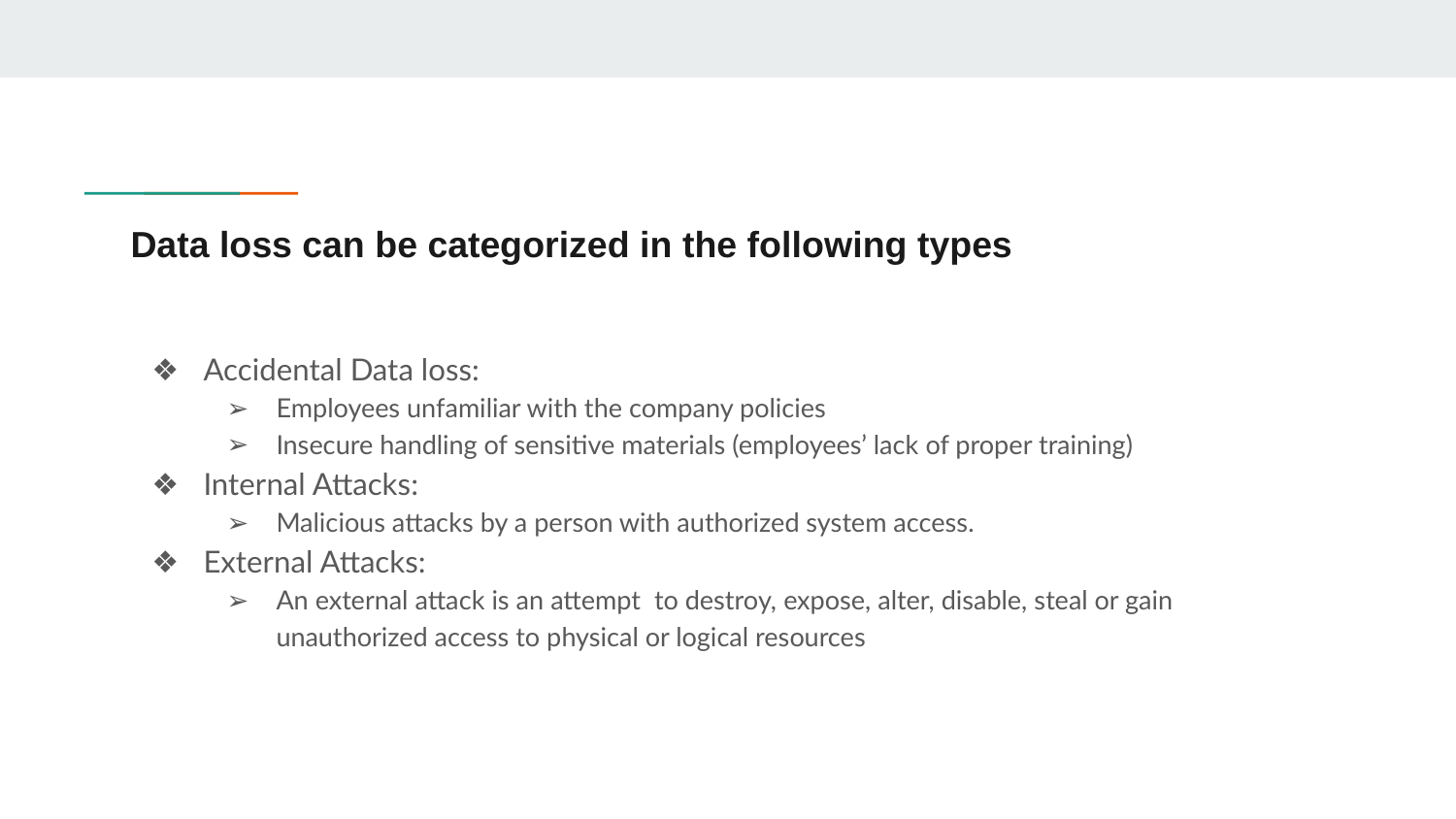

# Data loss can be categorized in the following types
Accidental Data loss:
Employees unfamiliar with the company policies
Insecure handling of sensitive materials (employees’ lack of proper training)
Internal Attacks:
Malicious attacks by a person with authorized system access.
External Attacks:
An external attack is an attempt  to destroy, expose, alter, disable, steal or gain unauthorized access to physical or logical resources